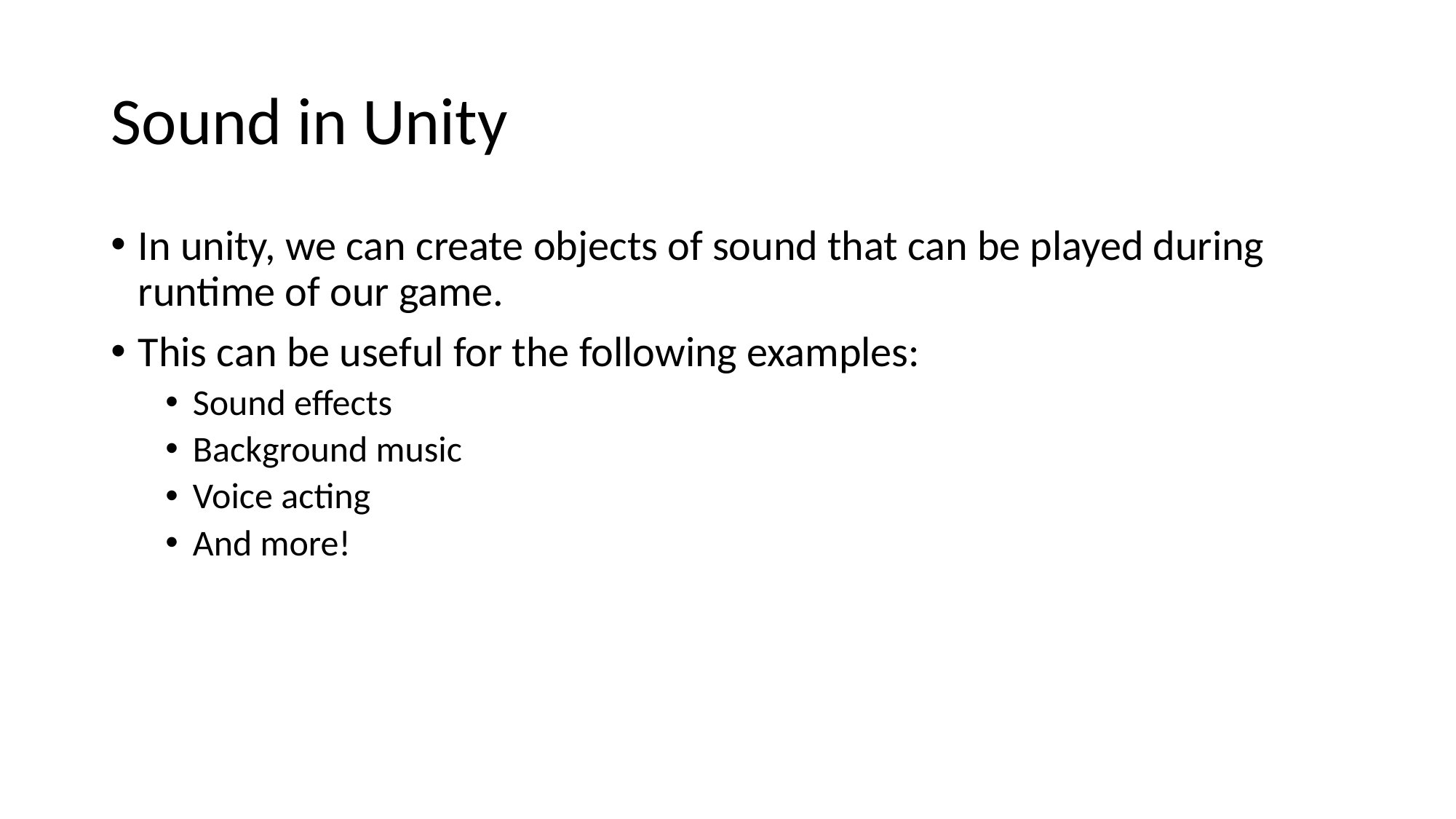

# Sound in Unity
In unity, we can create objects of sound that can be played during runtime of our game.
This can be useful for the following examples:
Sound effects
Background music
Voice acting
And more!